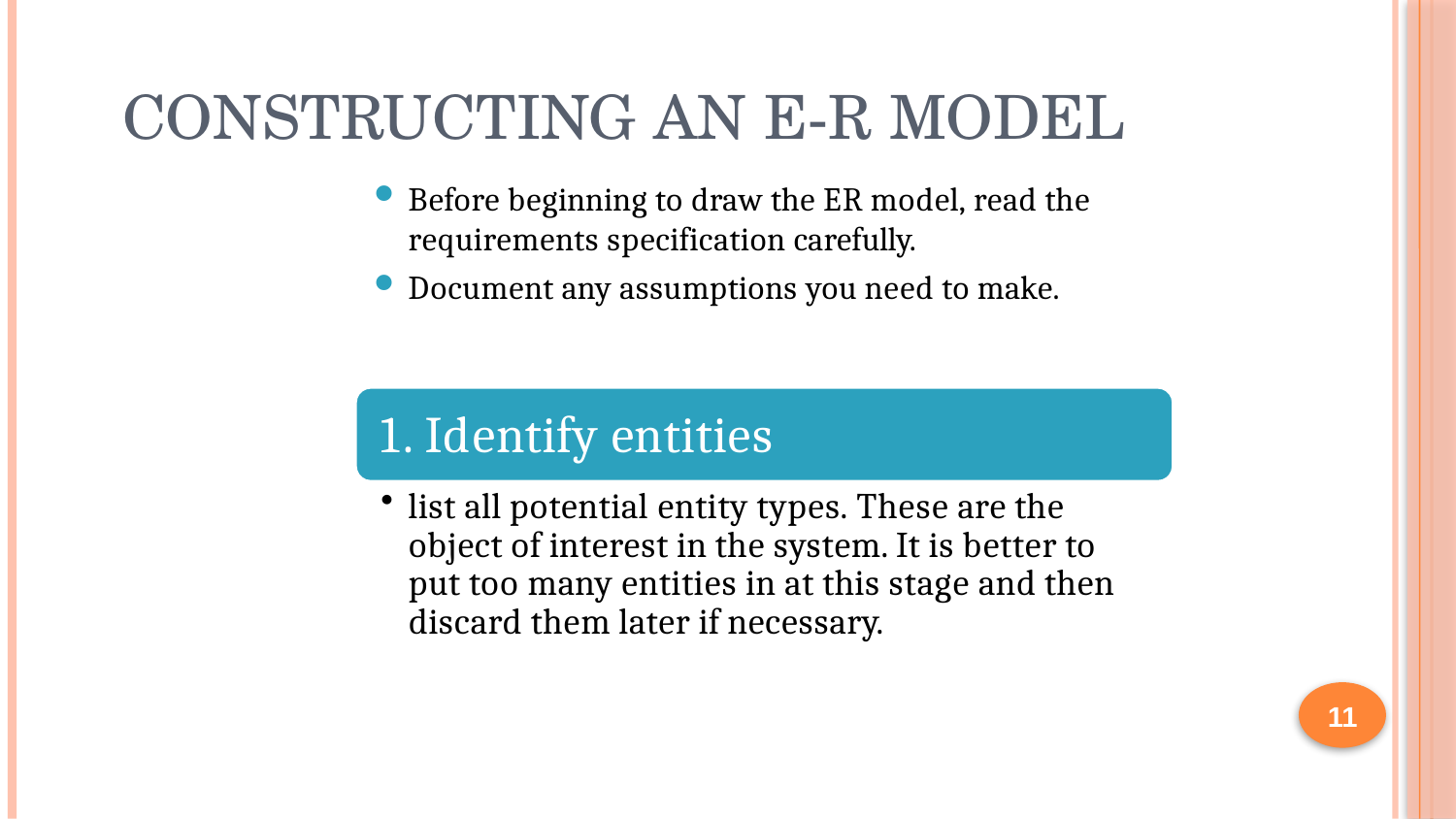

# CONSTRUCTING AN E-R MODEL
Before beginning to draw the ER model, read the  requirements specification carefully.
Document any assumptions you need to make.

1. Identify entities
list all potential entity types. These are the  object of interest in the system. It is better to  put too many entities in at this stage and then  discard them later if necessary.

11